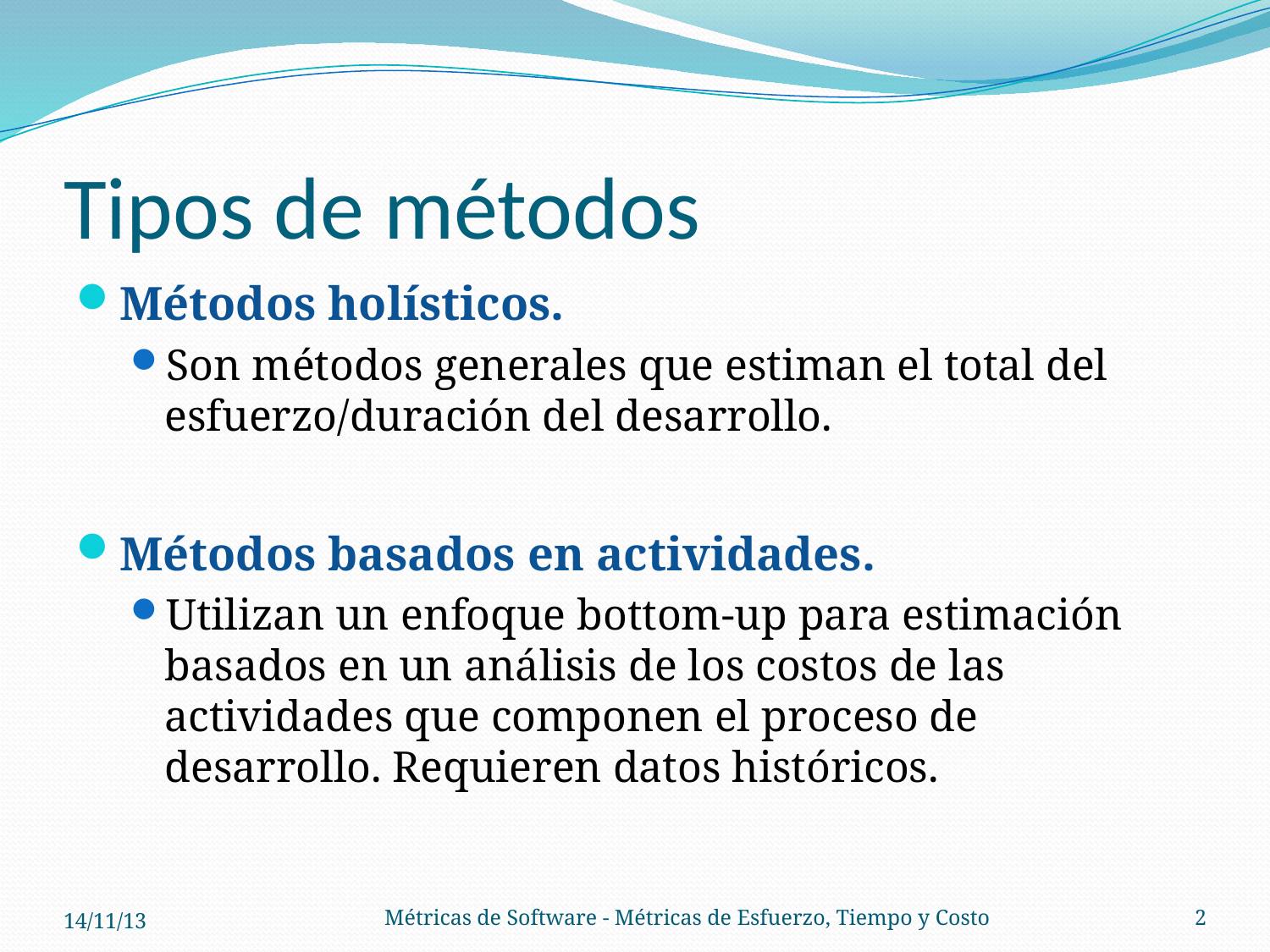

# Tipos de métodos
Métodos holísticos.
Son métodos generales que estiman el total del esfuerzo/duración del desarrollo.

Métodos basados en actividades.
Utilizan un enfoque bottom-up para estimación basados en un análisis de los costos de las actividades que componen el proceso de desarrollo. Requieren datos históricos.

14/11/13
Métricas de Software - Métricas de Esfuerzo, Tiempo y Costo
2